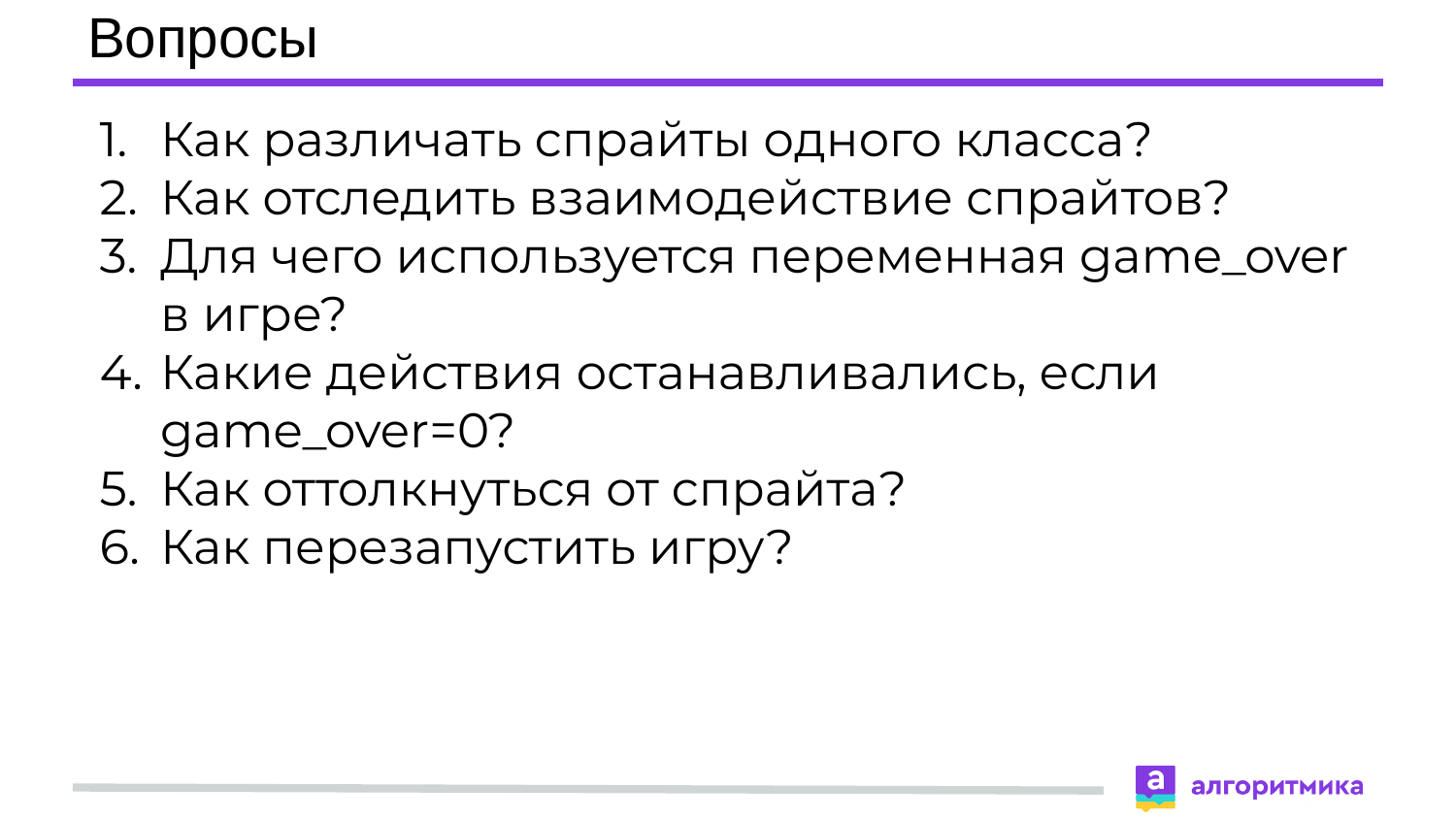

# Вопросы
Как различать спрайты одного класса?
Как отследить взаимодействие спрайтов?
Для чего используется переменная game_over в игре?
Какие действия останавливались, если game_over=0?
Как оттолкнуться от спрайта?
Как перезапустить игру?